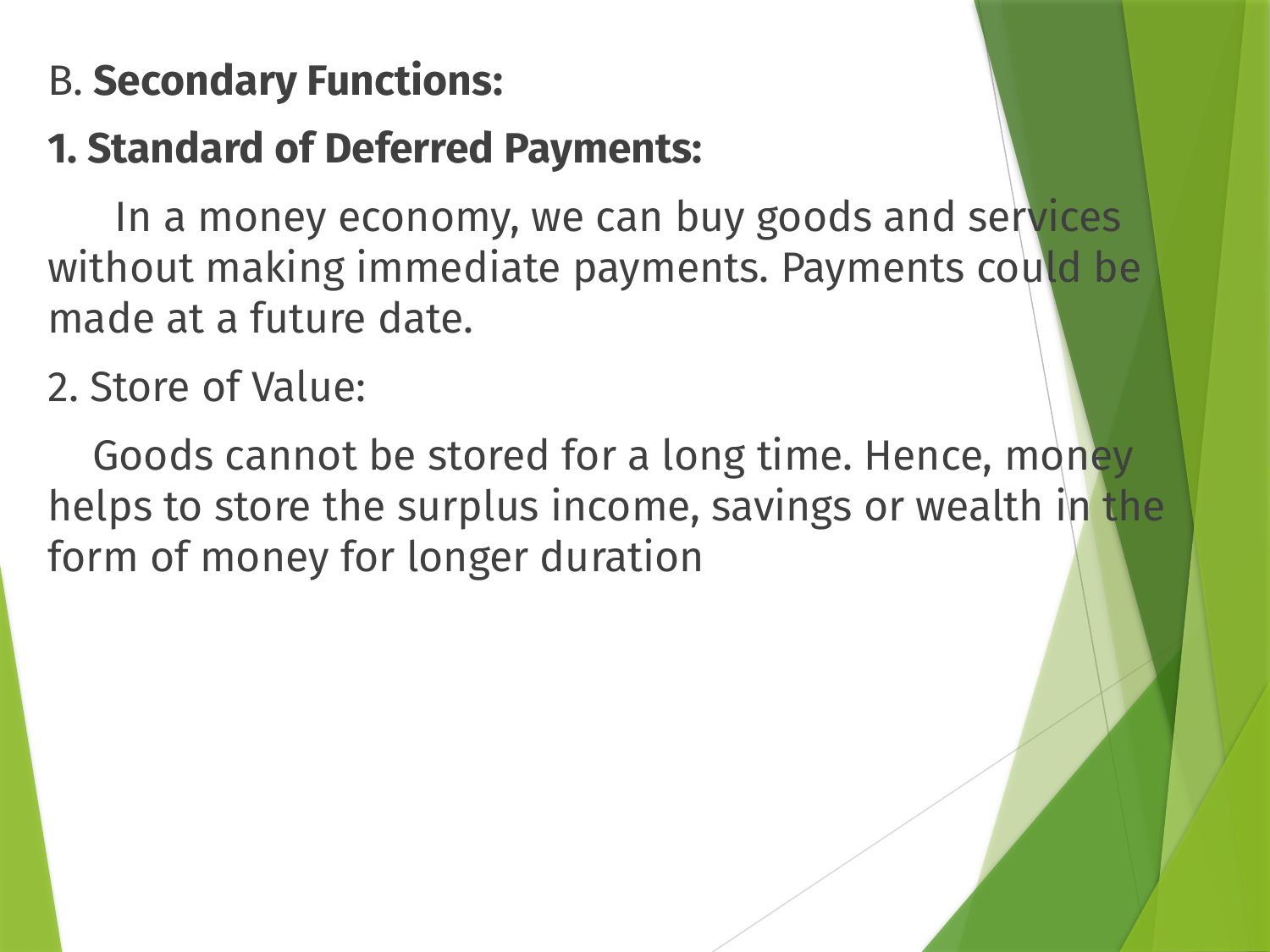

B. Secondary Functions:
1. Standard of Deferred Payments:
      In a money economy, we can buy goods and services without making immediate payments. Payments could be made at a future date.
2. Store of Value:
    Goods cannot be stored for a long time. Hence, money helps to store the surplus income, savings or wealth in the form of money for longer duration